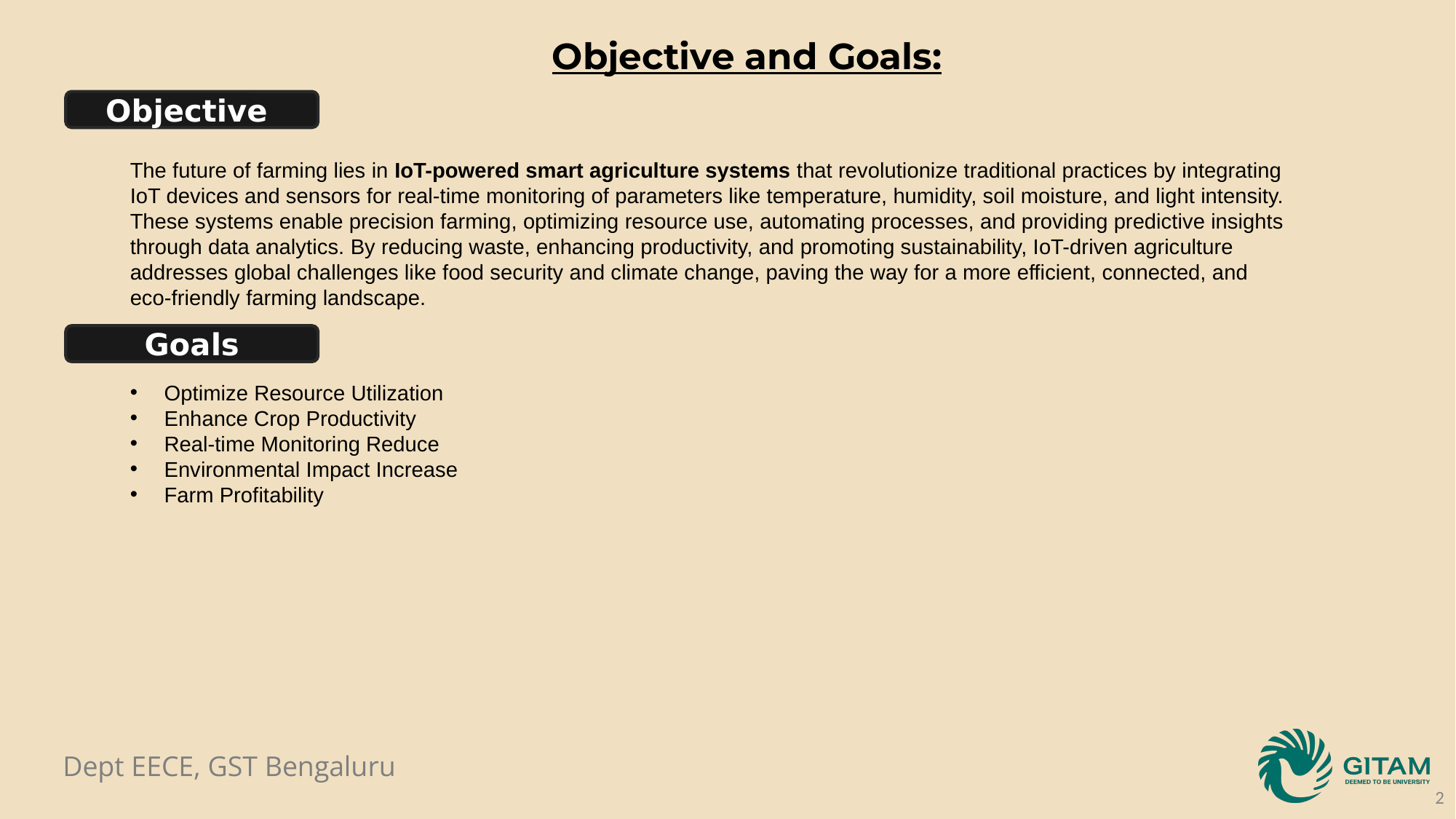

Objective and Goals:
Objective
The future of farming lies in IoT-powered smart agriculture systems that revolutionize traditional practices by integrating IoT devices and sensors for real-time monitoring of parameters like temperature, humidity, soil moisture, and light intensity. These systems enable precision farming, optimizing resource use, automating processes, and providing predictive insights through data analytics. By reducing waste, enhancing productivity, and promoting sustainability, IoT-driven agriculture addresses global challenges like food security and climate change, paving the way for a more efficient, connected, and eco-friendly farming landscape.
Goals
Optimize Resource Utilization
Enhance Crop Productivity
Real-time Monitoring Reduce
Environmental Impact Increase
Farm Profitability
2